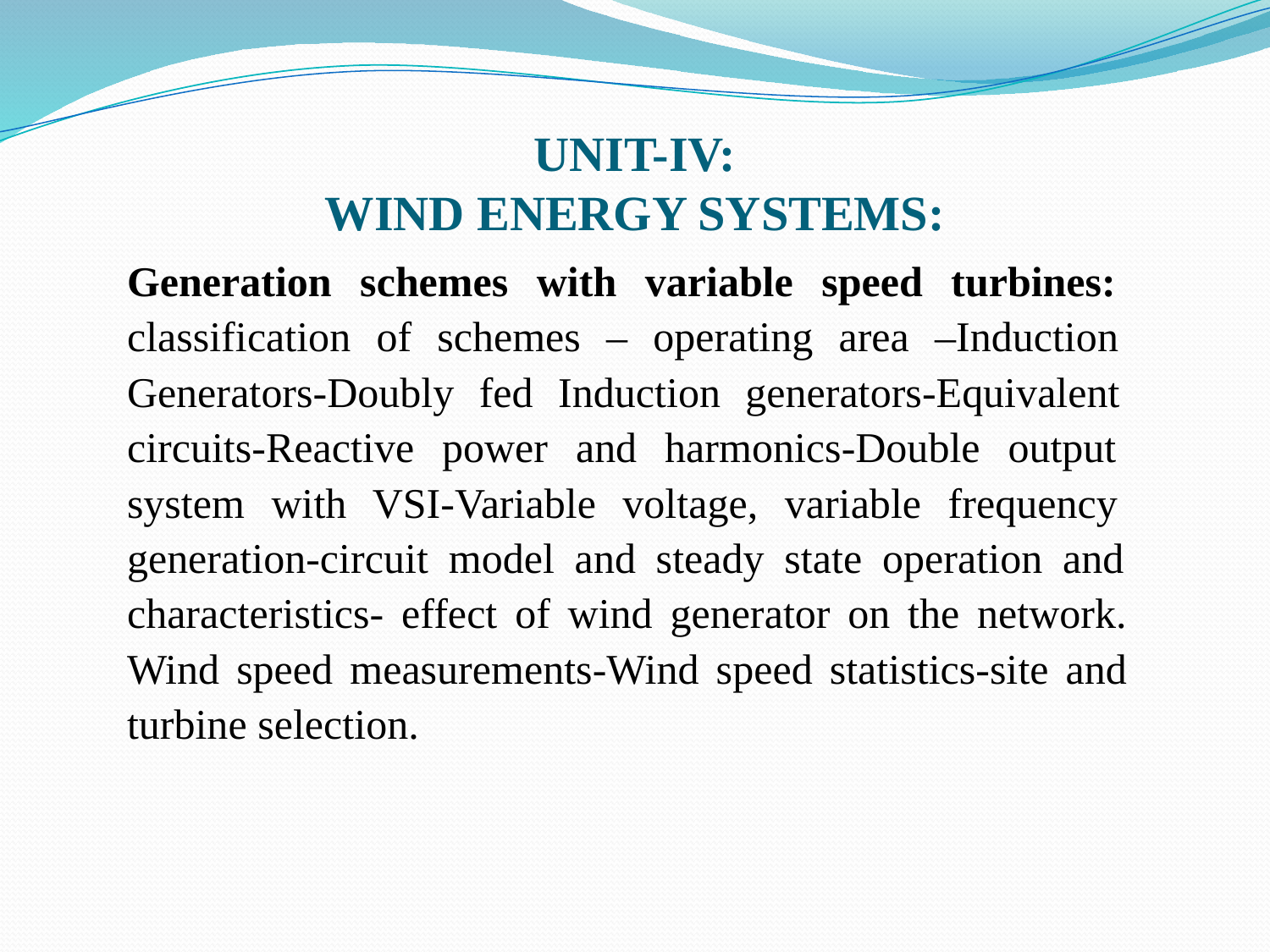

# UNIT-IV: WIND ENERGY SYSTEMS:
Generation schemes with variable speed turbines:  classification of schemes – operating area –Induction  Generators-Doubly fed Induction generators-Equivalent  circuits-Reactive power and harmonics-Double output  system with VSI-Variable voltage, variable frequency  generation-circuit model and steady state operation and  characteristics- effect of wind generator on the network.  Wind speed measurements-Wind speed statistics-site and  turbine selection.